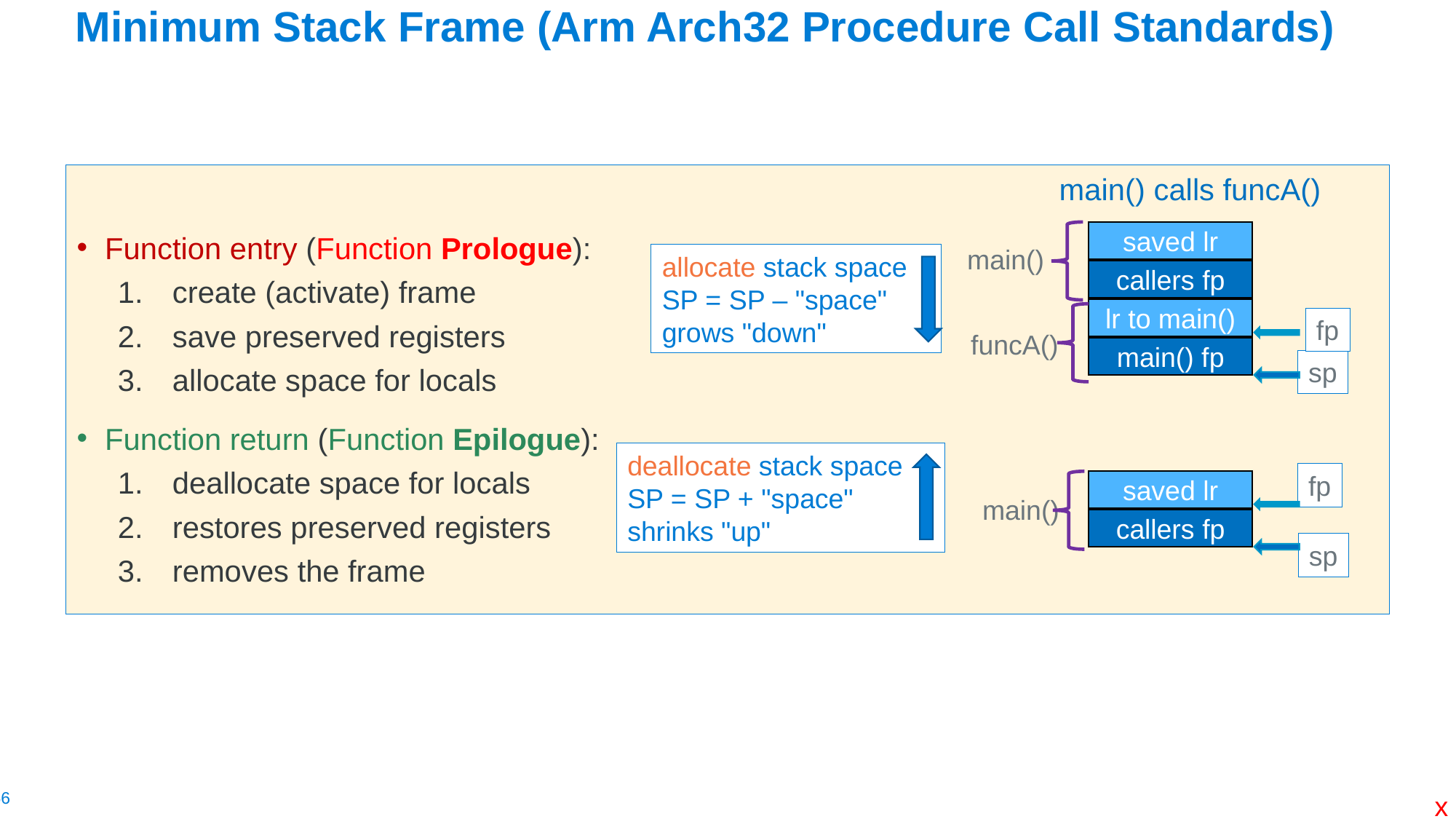

# Minimum Stack Frame (Arm Arch32 Procedure Call Standards)
									main() calls funcA()
Function entry (Function Prologue):
create (activate) frame
save preserved registers
allocate space for locals
Function return (Function Epilogue):
deallocate space for locals
restores preserved registers
removes the frame

saved lr
main()
allocate stack space
SP = SP – "space"
grows "down"

callers fp
lr to main()
fp

main() fp
sp

funcA()
deallocate stack space
SP = SP + "space"
shrinks "up"

fp
saved lr

callers fp
sp

main()
x